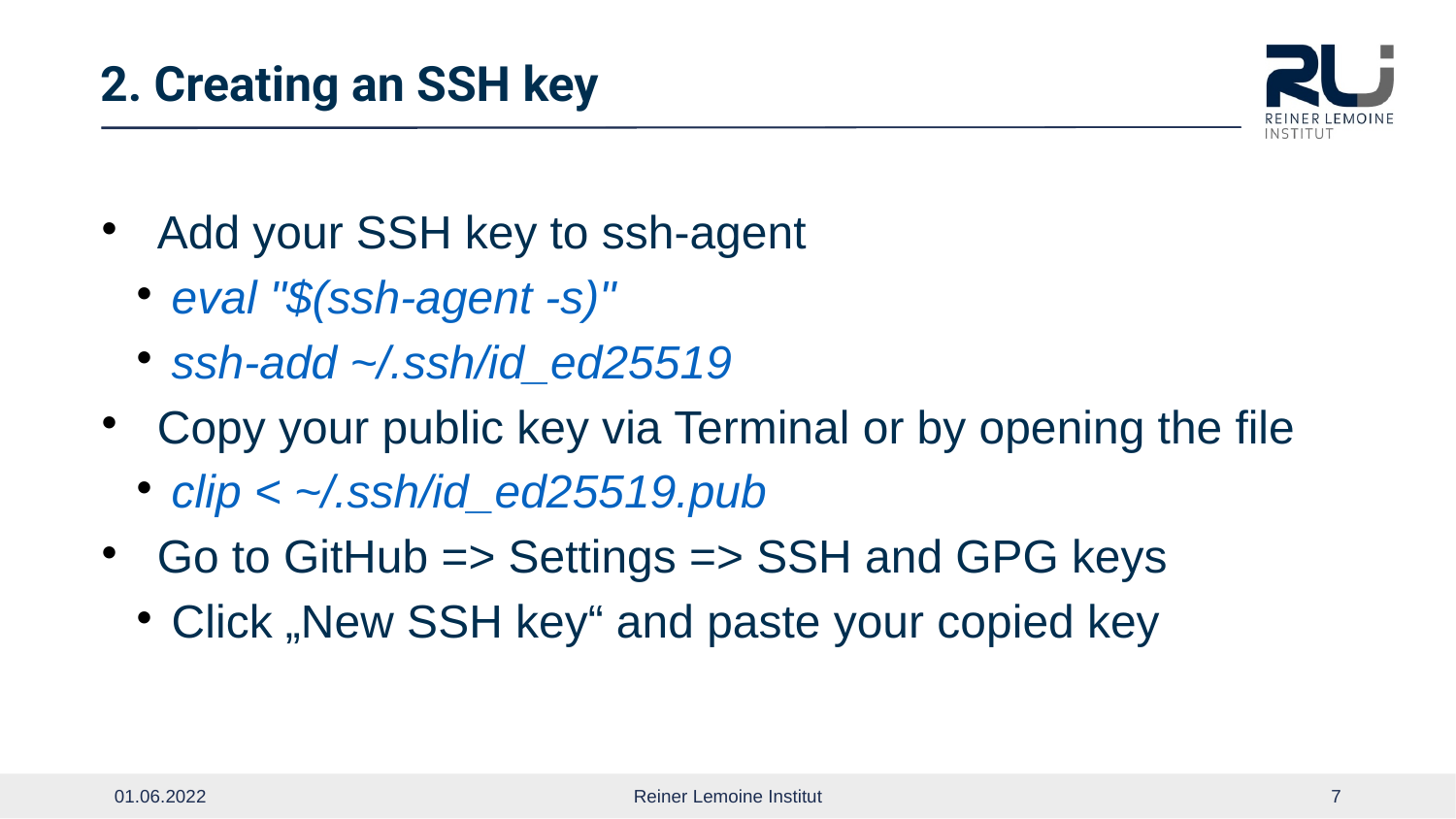

2. Creating an SSH key

Add your SSH key to ssh-agent
eval "$(ssh-agent -s)"
ssh-add ~/.ssh/id_ed25519
Copy your public key via Terminal or by opening the file
clip < ~/.ssh/id_ed25519.pub
Go to GitHub => Settings => SSH and GPG keys
Click „New SSH key“ and paste your copied key
01.06.2022
Reiner Lemoine Institut
7